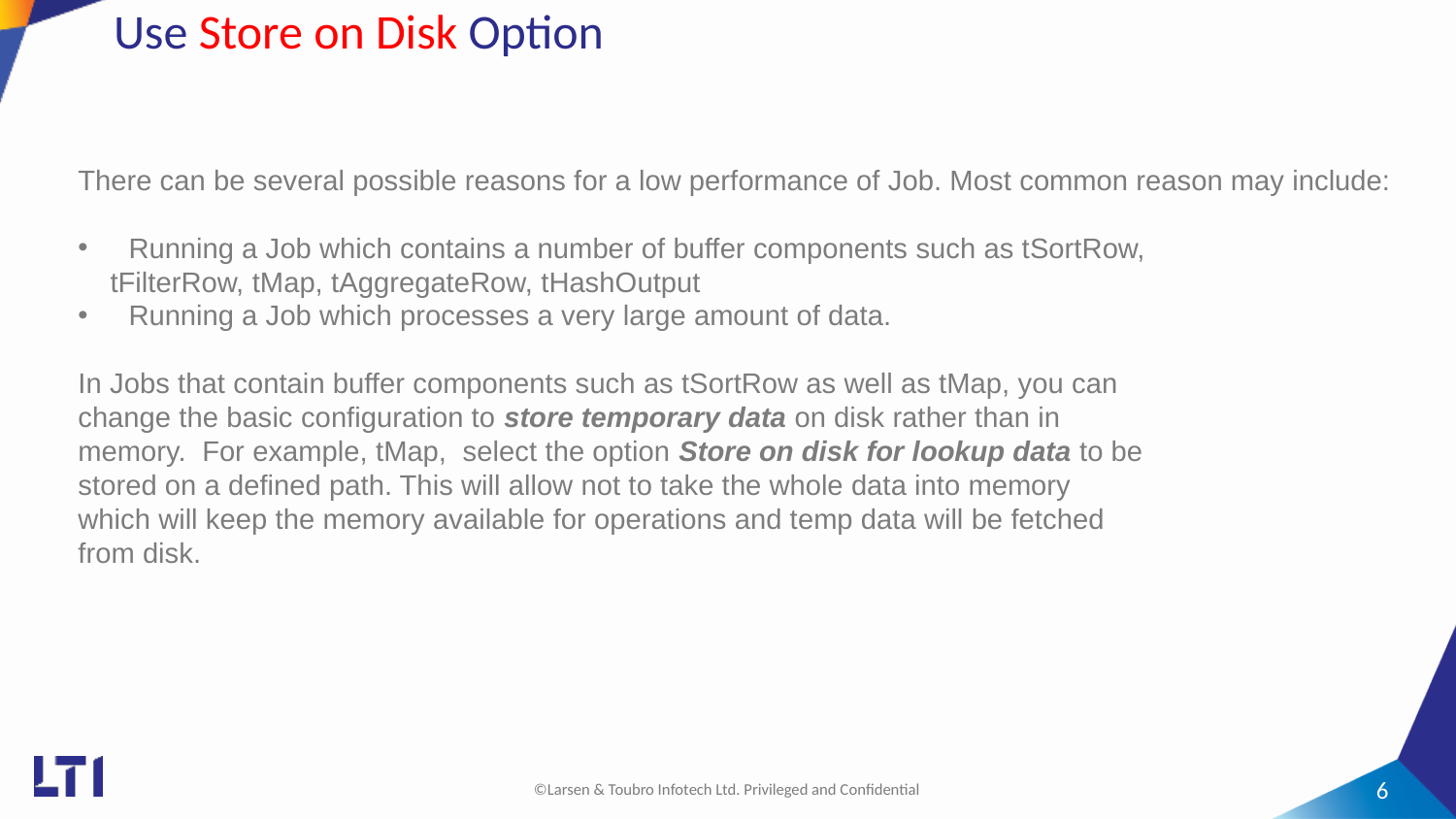

# Use Store on Disk Option
There can be several possible reasons for a low performance of Job. Most common reason may include:

  Running a Job which contains a number of buffer components such as tSortRow,
    tFilterRow, tMap, tAggregateRow, tHashOutput
  Running a Job which processes a very large amount of data.

In Jobs that contain buffer components such as tSortRow as well as tMap, you can
change the basic configuration to store temporary data on disk rather than in
memory.  For example, tMap,  select the option Store on disk for lookup data to be
stored on a defined path. This will allow not to take the whole data into memory
which will keep the memory available for operations and temp data will be fetched
from disk.